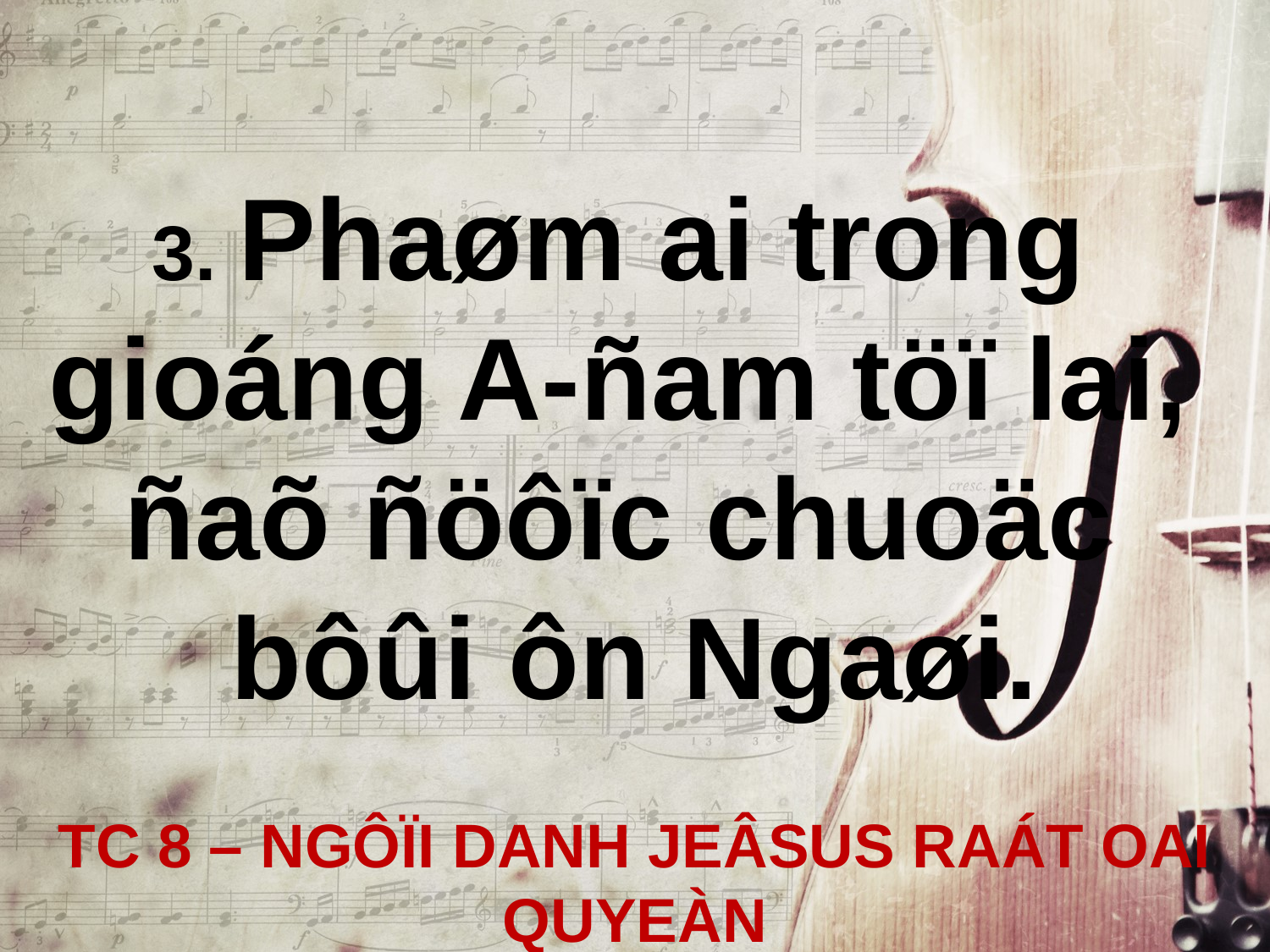

3. Phaøm ai trong
gioáng A-ñam töï lai,
ñaõ ñöôïc chuoäc
bôûi ôn Ngaøi.
TC 8 – NGÔÏI DANH JEÂSUS RAÁT OAI QUYEÀN